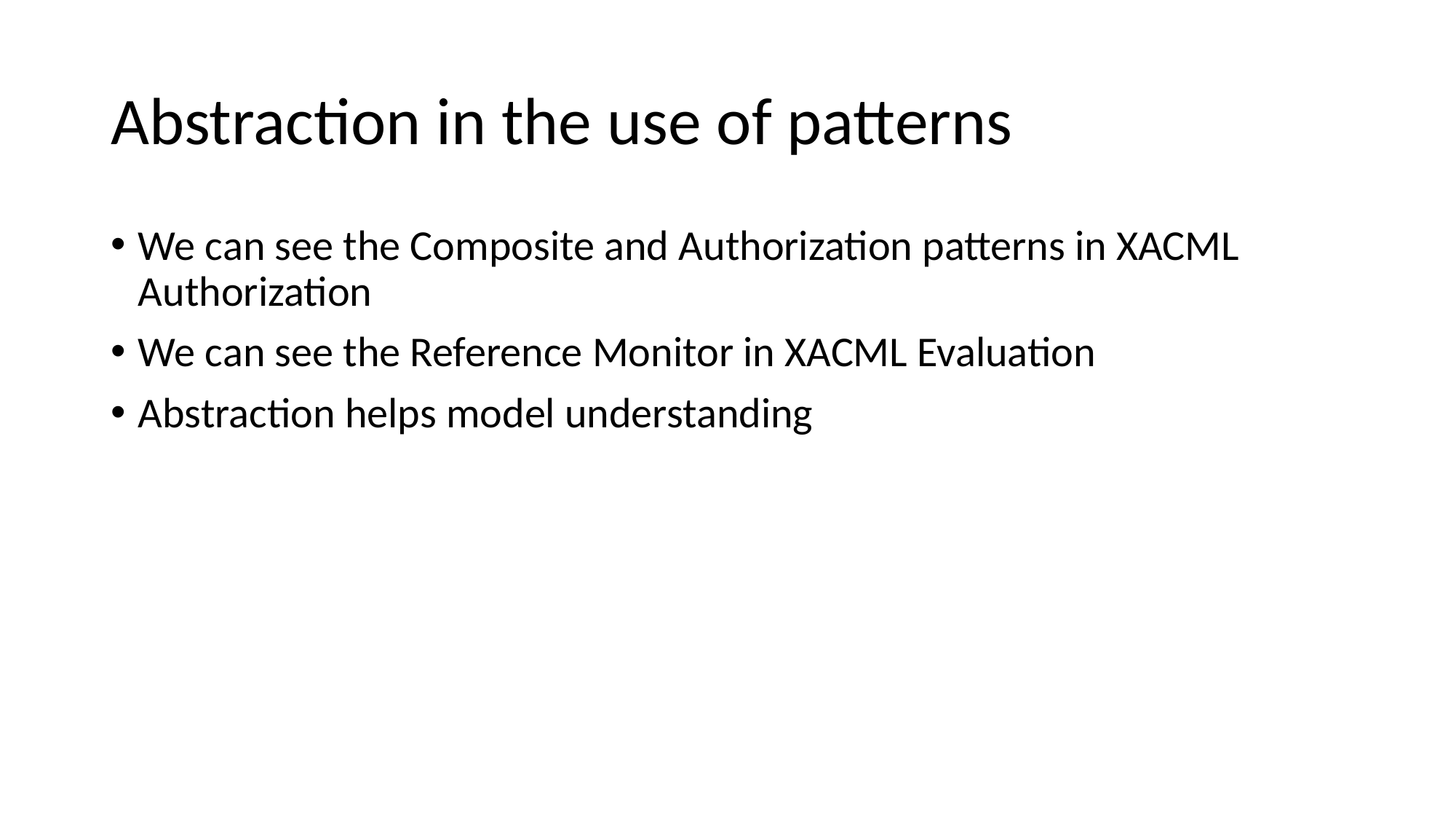

# Abstraction in the use of patterns
We can see the Composite and Authorization patterns in XACML Authorization
We can see the Reference Monitor in XACML Evaluation
Abstraction helps model understanding